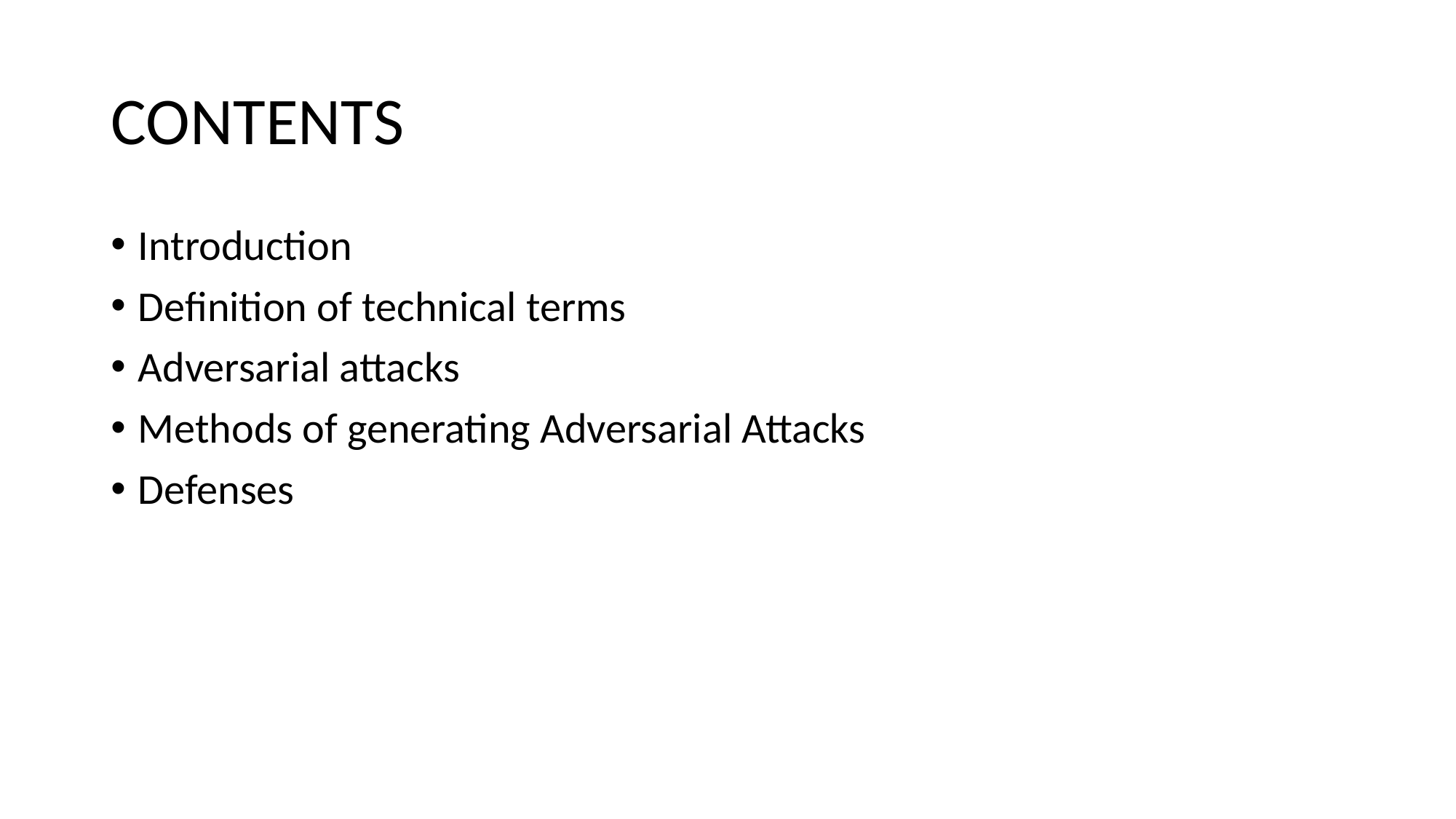

# CONTENTS
Introduction
Definition of technical terms
Adversarial attacks
Methods of generating Adversarial Attacks
Defenses